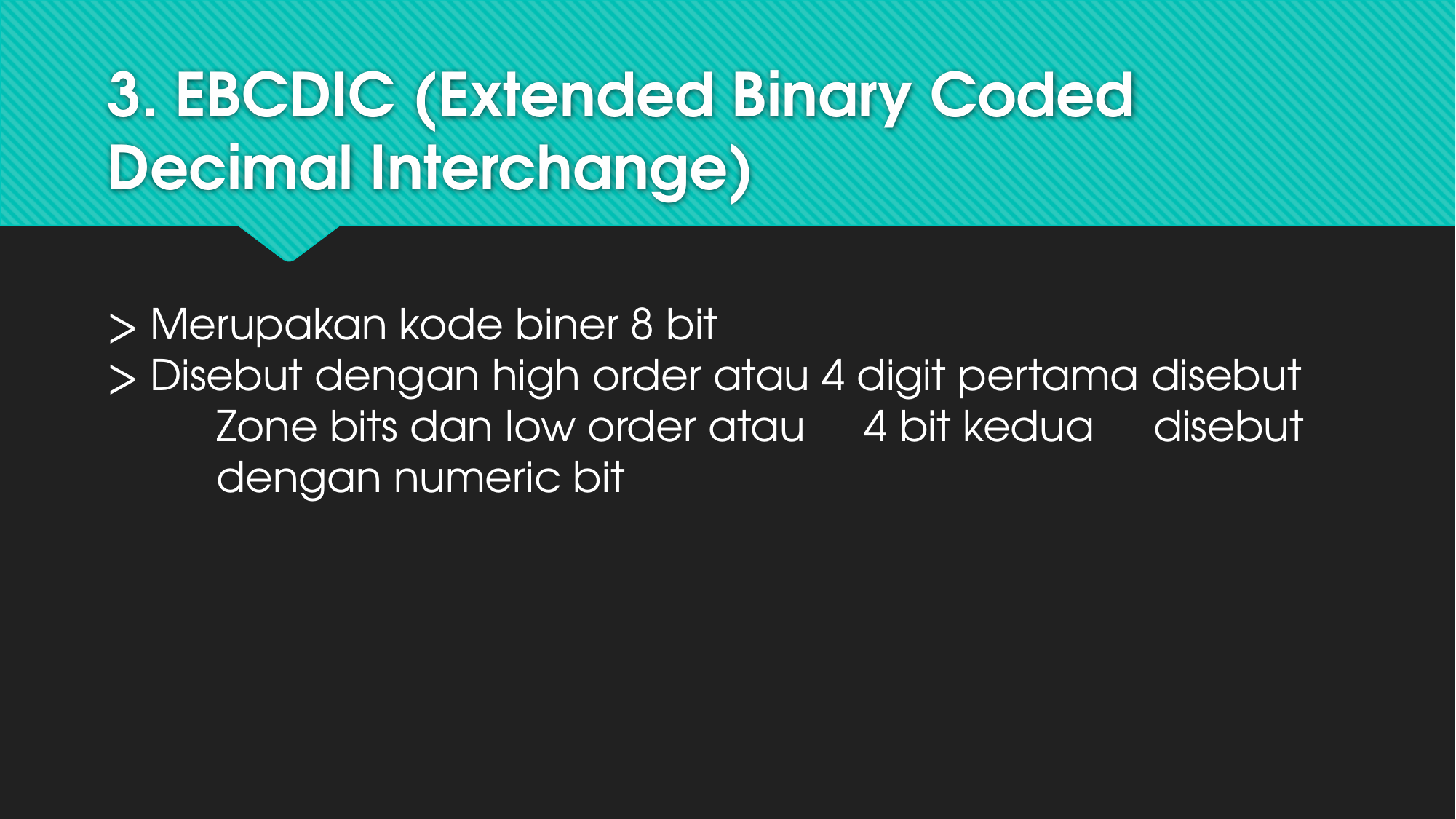

# 3. EBCDIC (Extended Binary Coded Decimal Interchange)
> Merupakan kode biner 8 bit
> Disebut dengan high order atau 4 digit pertama disebut 	Zone bits dan low order atau     4 bit kedua     disebut 	dengan numeric bit